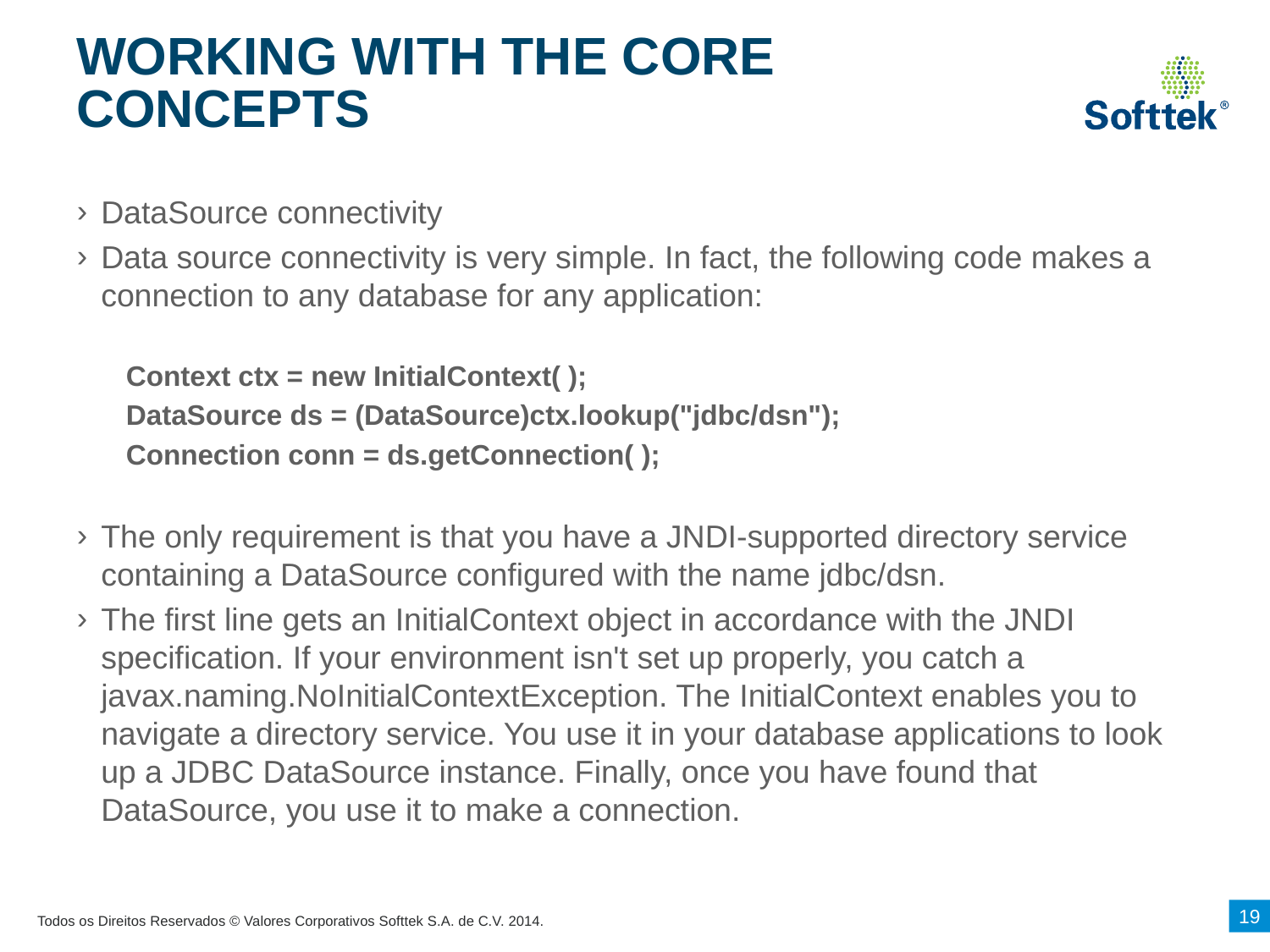

# WORKING WITH THE CORE CONCEPTS
DataSource connectivity
Data source connectivity is very simple. In fact, the following code makes a connection to any database for any application:

Context ctx = new InitialContext( );
DataSource ds = (DataSource)ctx.lookup("jdbc/dsn");
Connection conn = ds.getConnection( );

The only requirement is that you have a JNDI-supported directory service containing a DataSource configured with the name jdbc/dsn.
The first line gets an InitialContext object in accordance with the JNDI specification. If your environment isn't set up properly, you catch a javax.naming.NoInitialContextException. The InitialContext enables you to navigate a directory service. You use it in your database applications to look up a JDBC DataSource instance. Finally, once you have found that DataSource, you use it to make a connection.

19